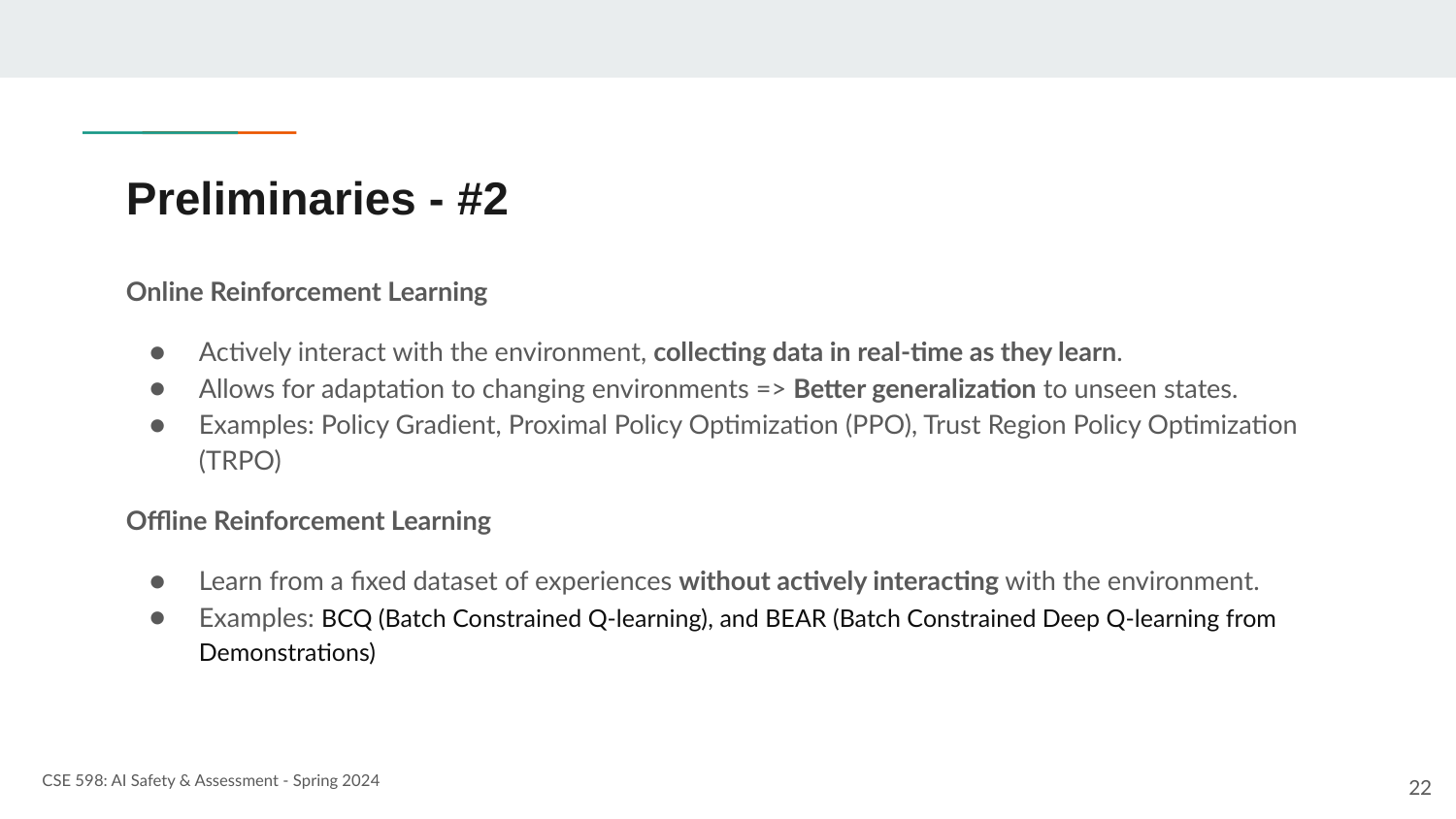

# Preliminaries - #2
Online Reinforcement Learning
Actively interact with the environment, collecting data in real-time as they learn.
Allows for adaptation to changing environments => Better generalization to unseen states.
Examples: Policy Gradient, Proximal Policy Optimization (PPO), Trust Region Policy Optimization (TRPO)
Offline Reinforcement Learning
Learn from a fixed dataset of experiences without actively interacting with the environment.
Examples: BCQ (Batch Constrained Q-learning), and BEAR (Batch Constrained Deep Q-learning from Demonstrations)
22